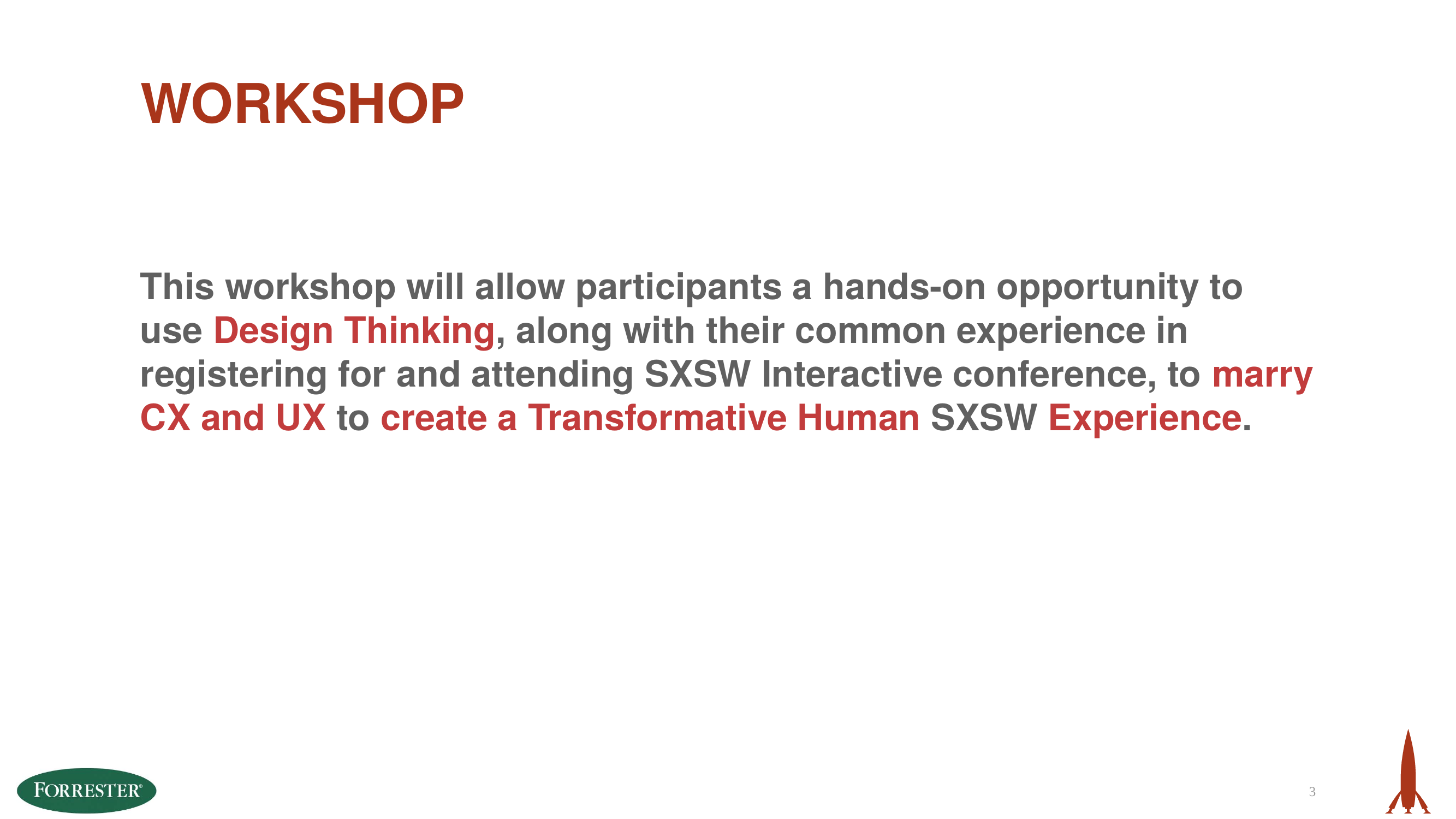

# Workshop

This workshop will allow participants a hands-on opportunity to use Design Thinking, along with their common experience in registering for and attending SXSW Interactive conference, to marry CX and UX to create a Transformative Human SXSW Experience.
3